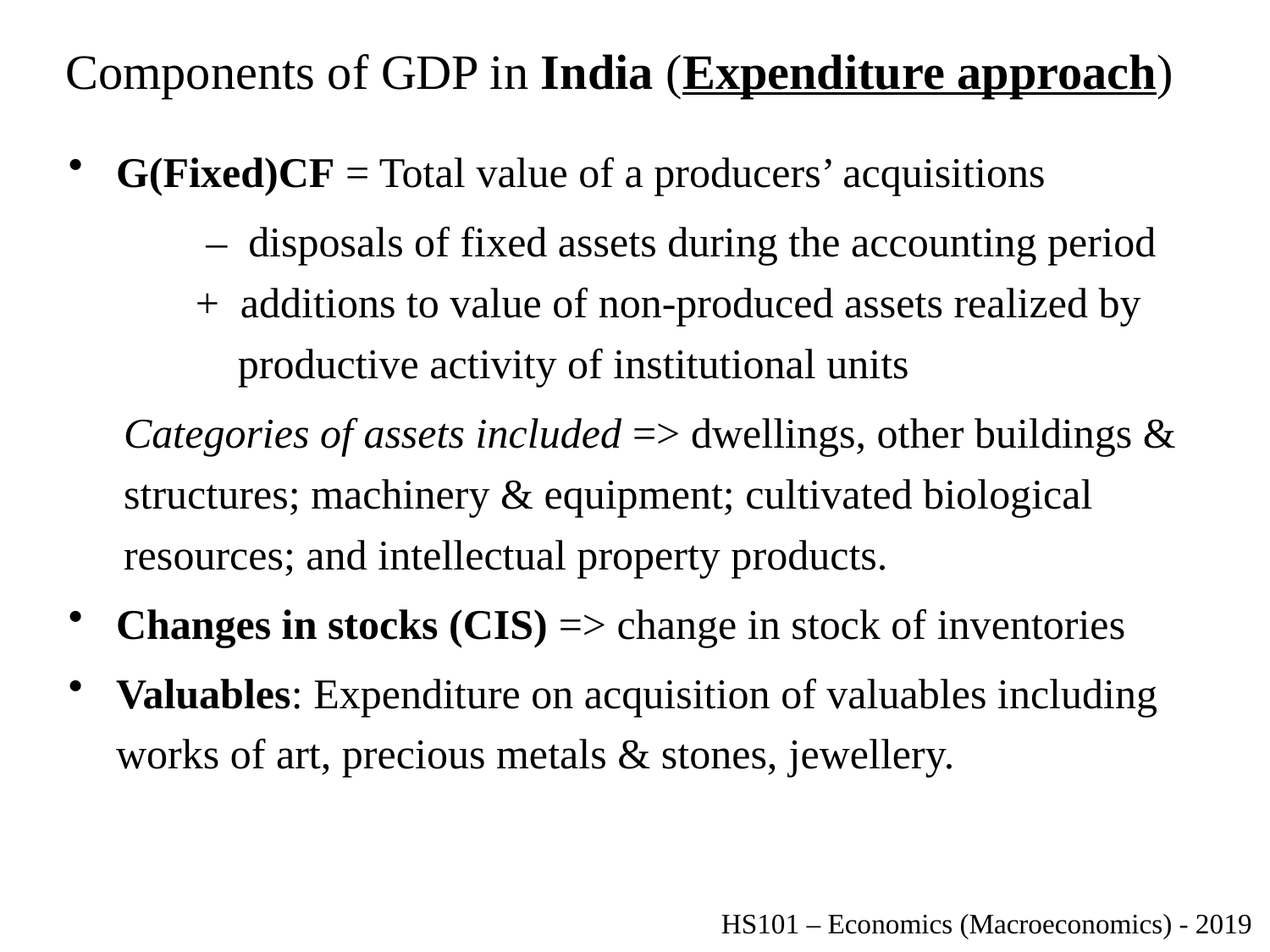

# Components of GDP in India (Expenditure approach)
G(Fixed)CF = Total value of a producers’ acquisitions
	 –  disposals of fixed assets during the accounting period 	+  additions to value of non-produced assets realized by  	    productive activity of institutional units
Categories of assets included => dwellings, other buildings & structures; machinery & equipment; cultivated biological resources; and intellectual property products.
Changes in stocks (CIS) => change in stock of inventories
Valuables: Expenditure on acquisition of valuables including works of art, precious metals & stones, jewellery.
HS101 – Economics (Macroeconomics) - 2019